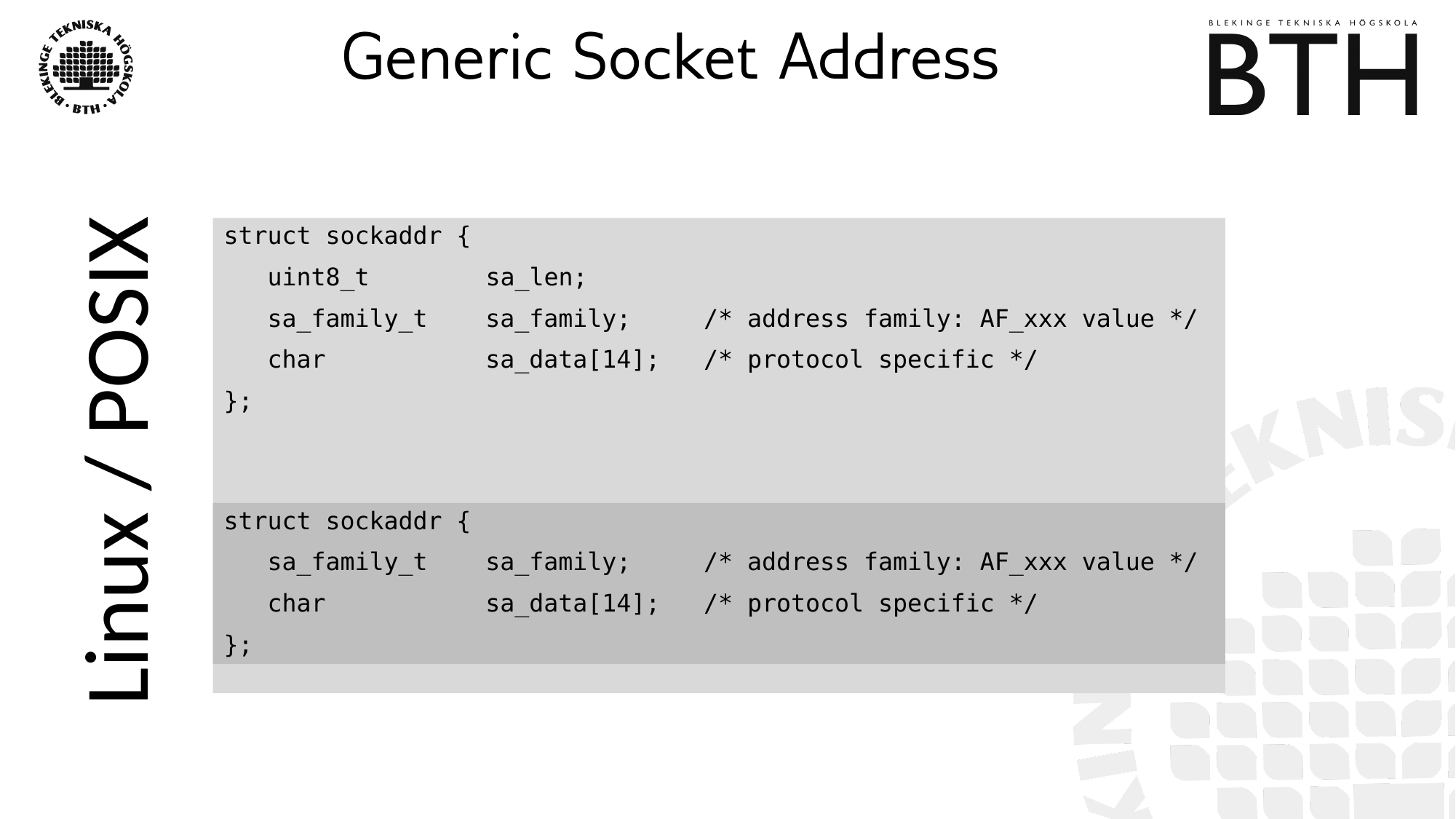

# Generic Socket Address
struct sockaddr {
   uint8_t  	   sa_len;
   sa_family_t    sa_family;     /* address family: AF_xxx value */
   char           sa_data[14];   /* protocol specific */
};
Linux / POSIX
struct sockaddr {
   sa_family_t    sa_family;     /* address family: AF_xxx value */
   char           sa_data[14];   /* protocol specific */
};